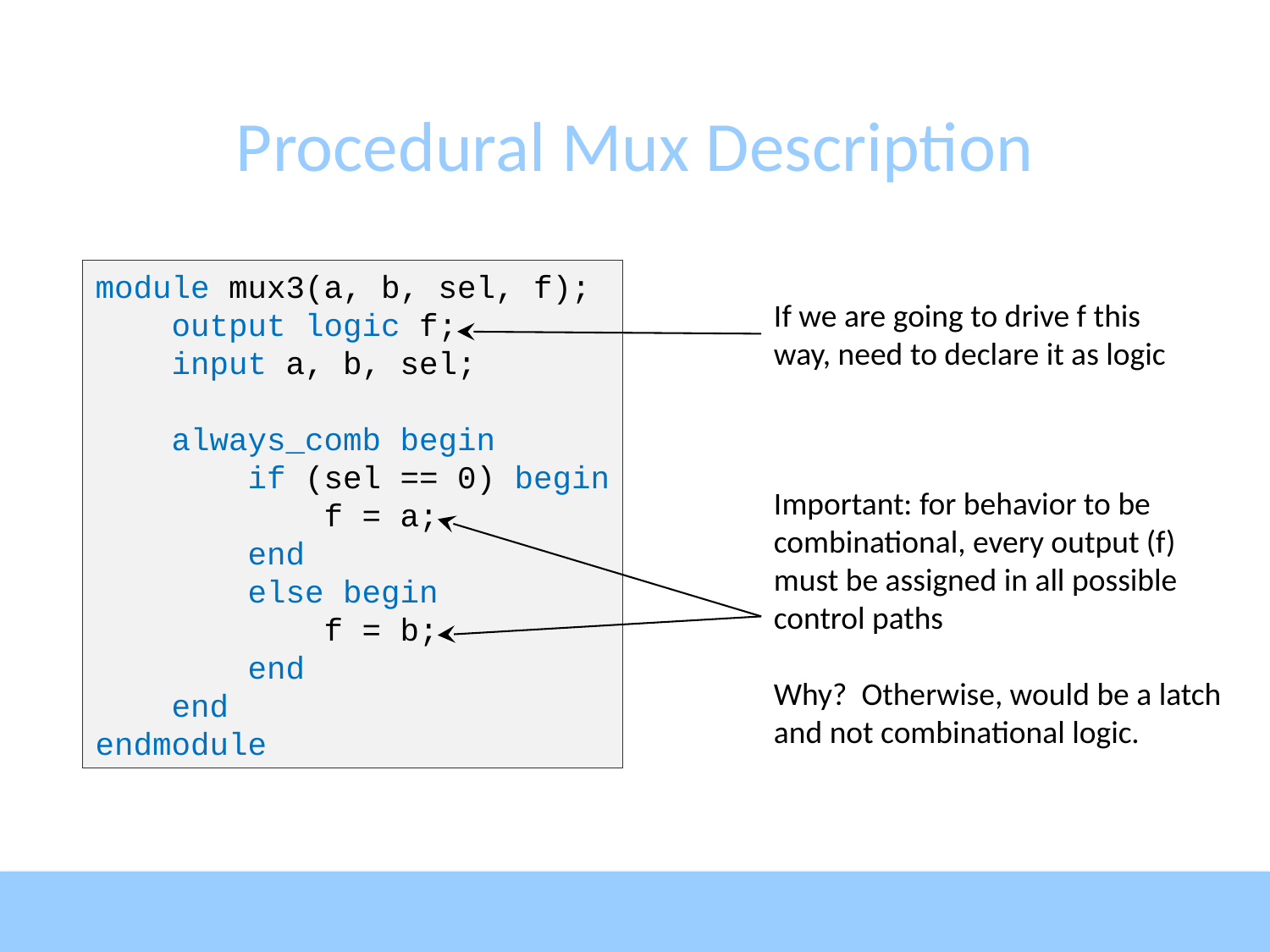

# Procedural Mux Description
module mux3(a, b, sel, f);
    output logic f;
    input a, b, sel;

    always_comb begin
        if (sel == 0) begin
            f = a;
        end
        else begin
            f = b;
        end
    end
endmodule
If we are going to drive f this way, need to declare it as logic
Important: for behavior to be combinational, every output (f) must be assigned in all possible control paths

Why?  Otherwise, would be a latch and not combinational logic.